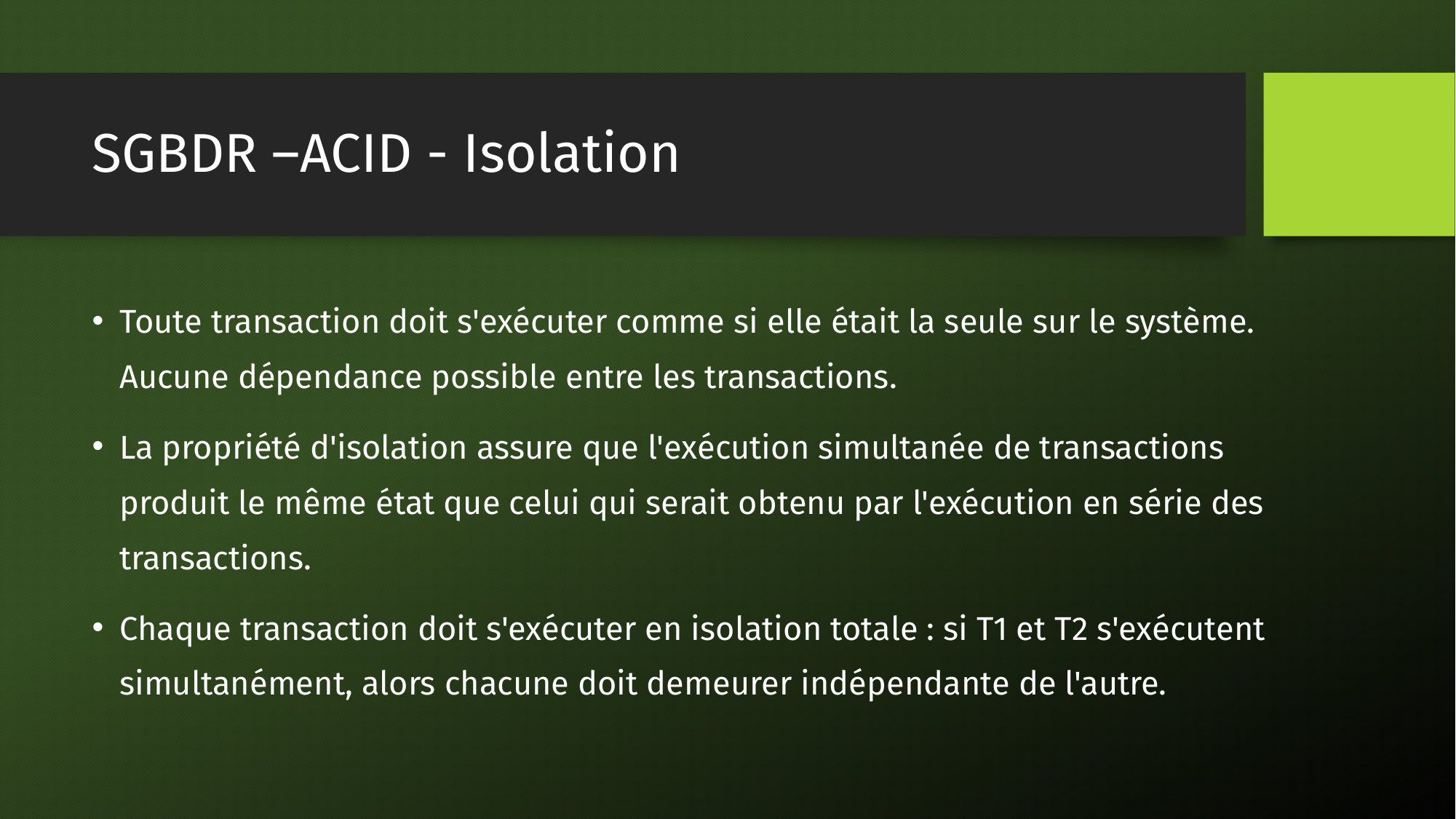

# SGBDR –ACID - Isolation
Toute transaction doit s'exécuter comme si elle était la seule sur le système. Aucune dépendance possible entre les transactions.
La propriété d'isolation assure que l'exécution simultanée de transactions produit le même état que celui qui serait obtenu par l'exécution en série des transactions.
Chaque transaction doit s'exécuter en isolation totale : si T1 et T2 s'exécutent simultanément, alors chacune doit demeurer indépendante de l'autre.